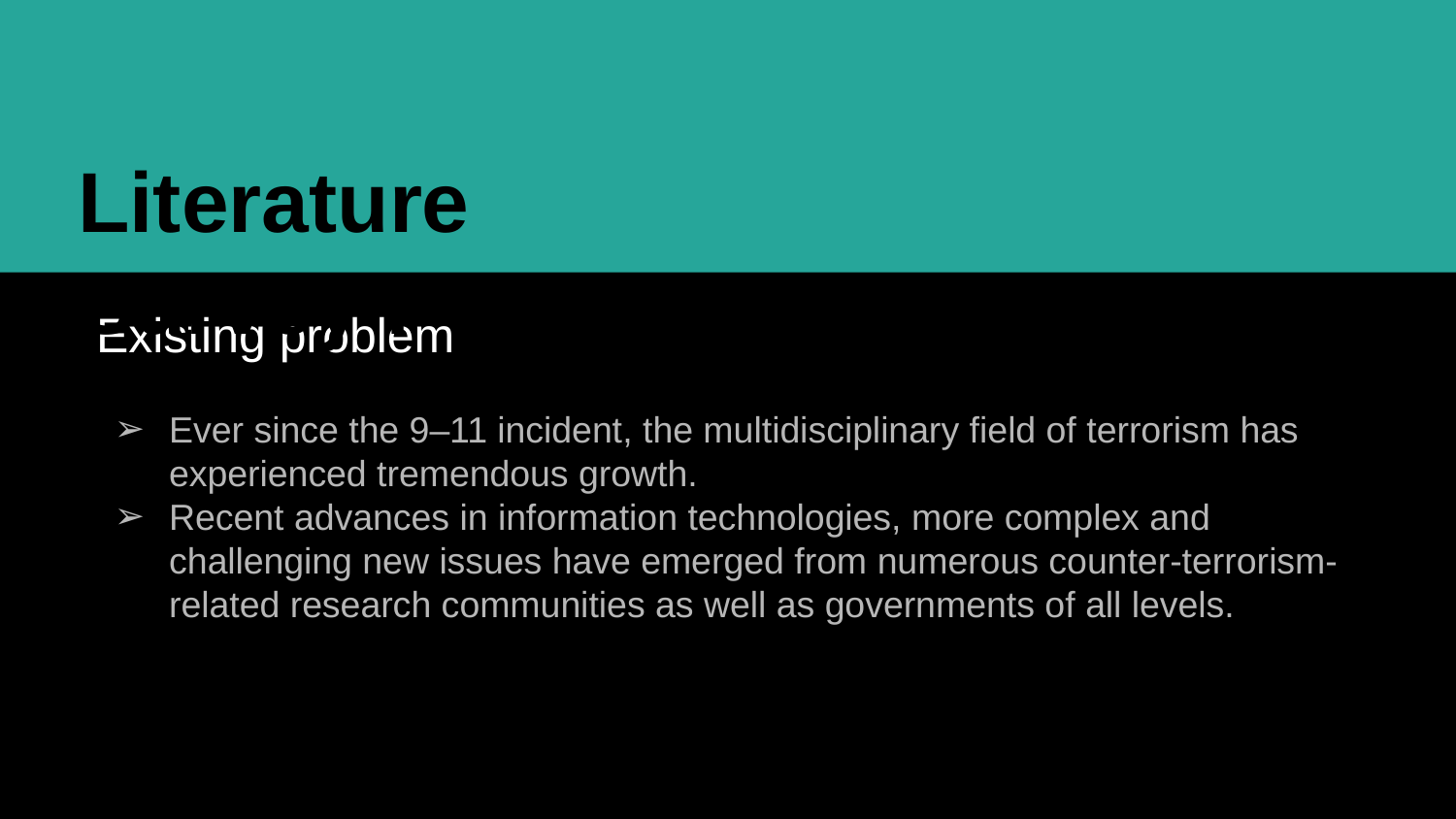

Literature Survey :-

Existing problem

Ever since the 9–11 incident, the multidisciplinary field of terrorism has experienced tremendous growth.
Recent advances in information technologies, more complex and challenging new issues have emerged from numerous counter-terrorism-related research communities as well as governments of all levels.

Designing a Dashboard for Analysi